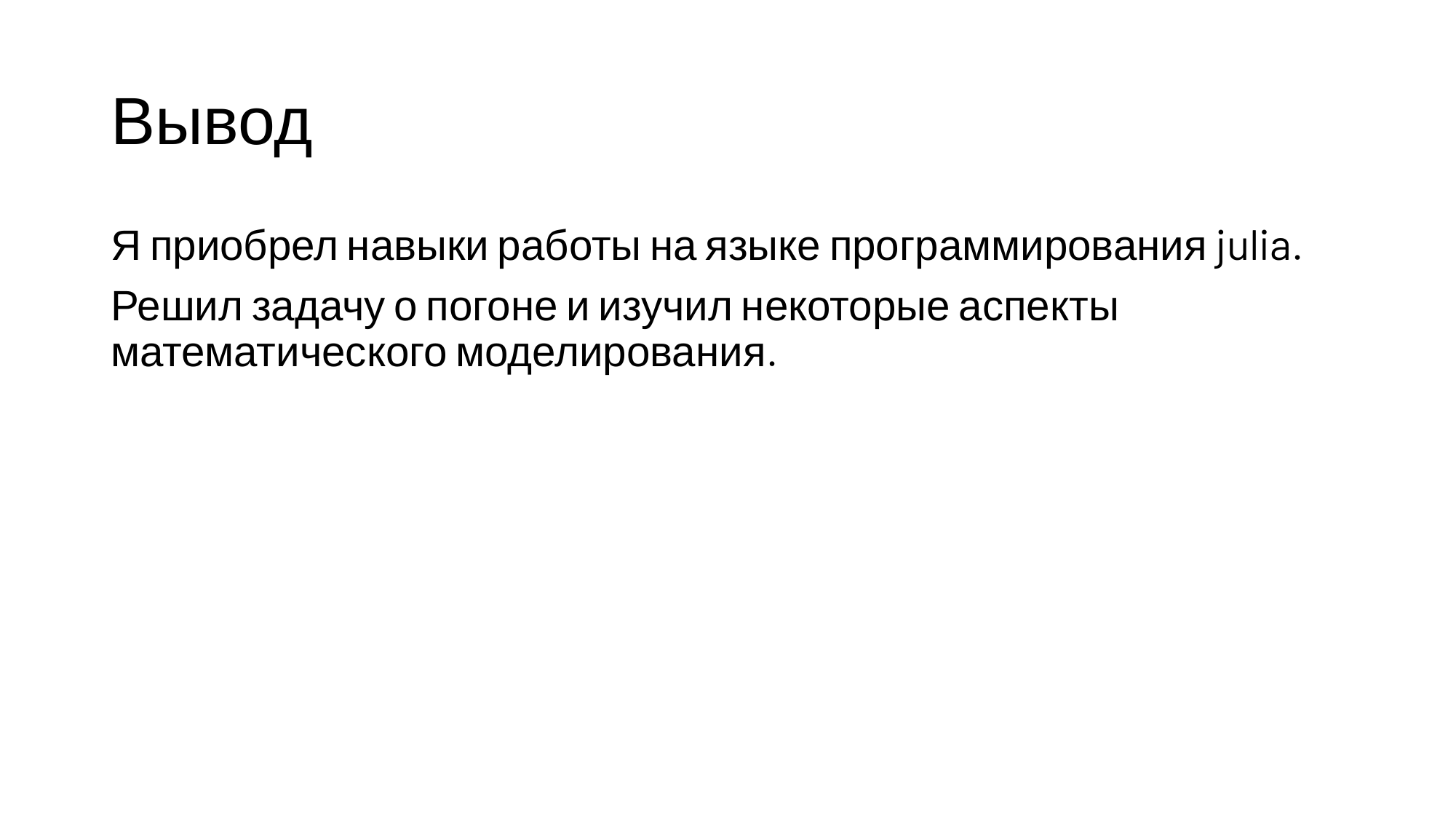

# Вывод
Я приобрел навыки работы на языке программирования julia.
Решил задачу о погоне и изучил некоторые аспекты математического моделирования.